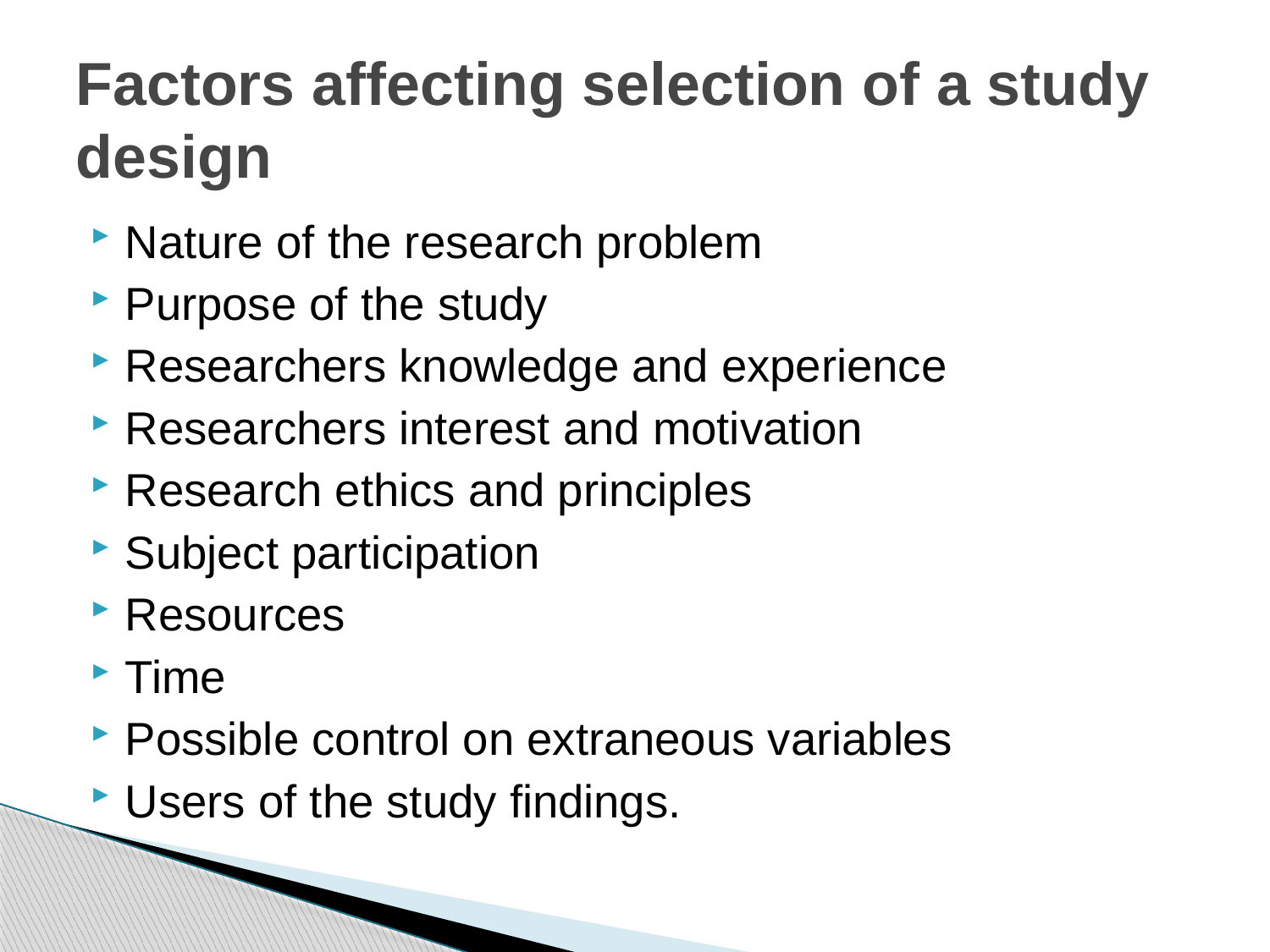

# Factors affecting selection of a study design
Nature of the research problem
Purpose of the study
Researchers knowledge and experience
Researchers interest and motivation
Research ethics and principles
Subject participation
Resources
Time
Possible control on extraneous variables
Users of the study findings.